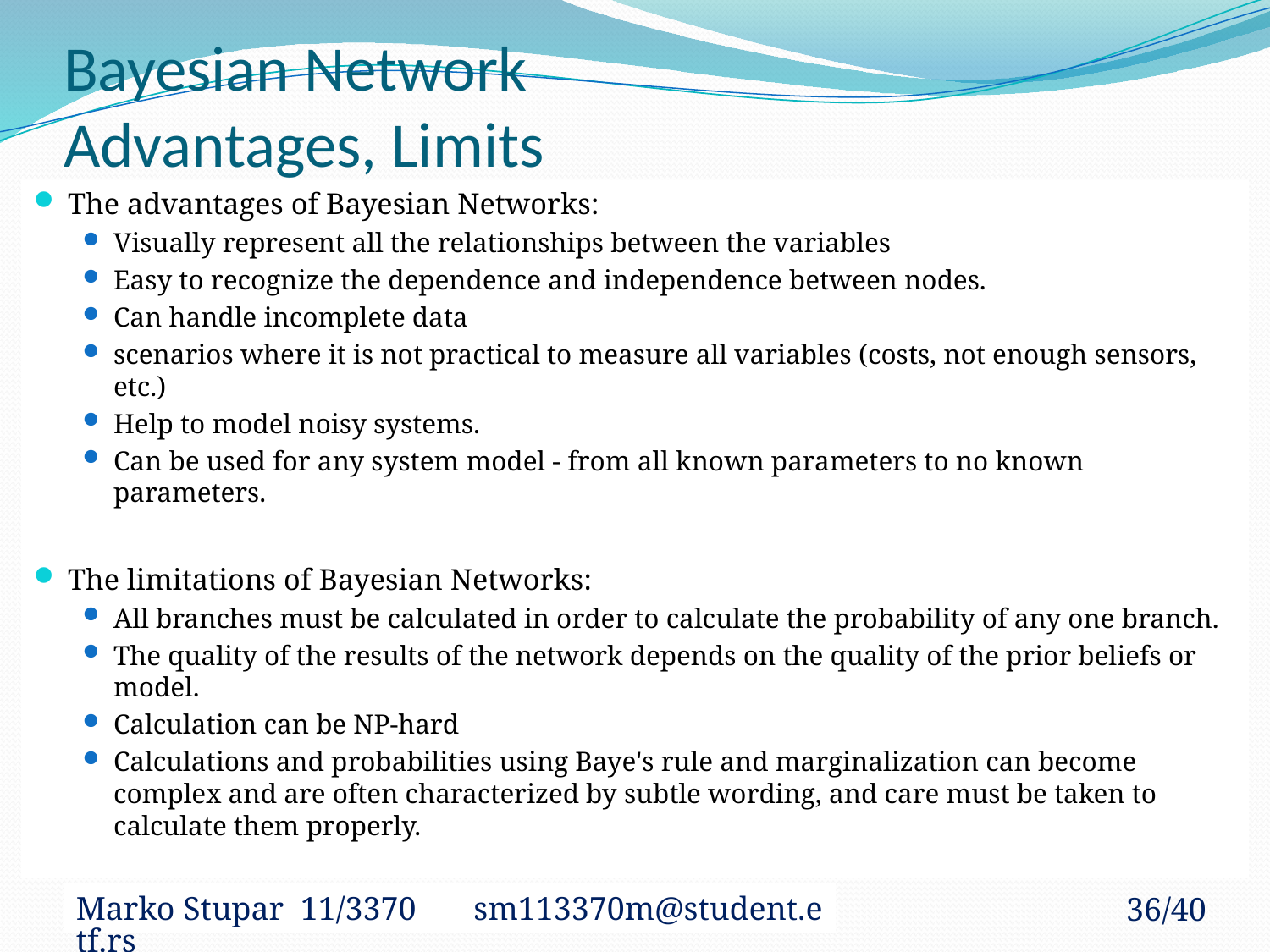

# Bayesian Network Advantages, Limits
The advantages of Bayesian Networks:
Visually represent all the relationships between the variables
Easy to recognize the dependence and independence between nodes.
Can handle incomplete data
scenarios where it is not practical to measure all variables (costs, not enough sensors, etc.)
Help to model noisy systems.
Can be used for any system model - from all known parameters to no known parameters.

The limitations of Bayesian Networks:
All branches must be calculated in order to calculate the probability of any one branch.
The quality of the results of the network depends on the quality of the prior beliefs or model.
Calculation can be NP-hard
Calculations and probabilities using Baye's rule and marginalization can become complex and are often characterized by subtle wording, and care must be taken to calculate them properly.

Marko Stupar  11/3370       sm113370m@student.etf.rs
36/40